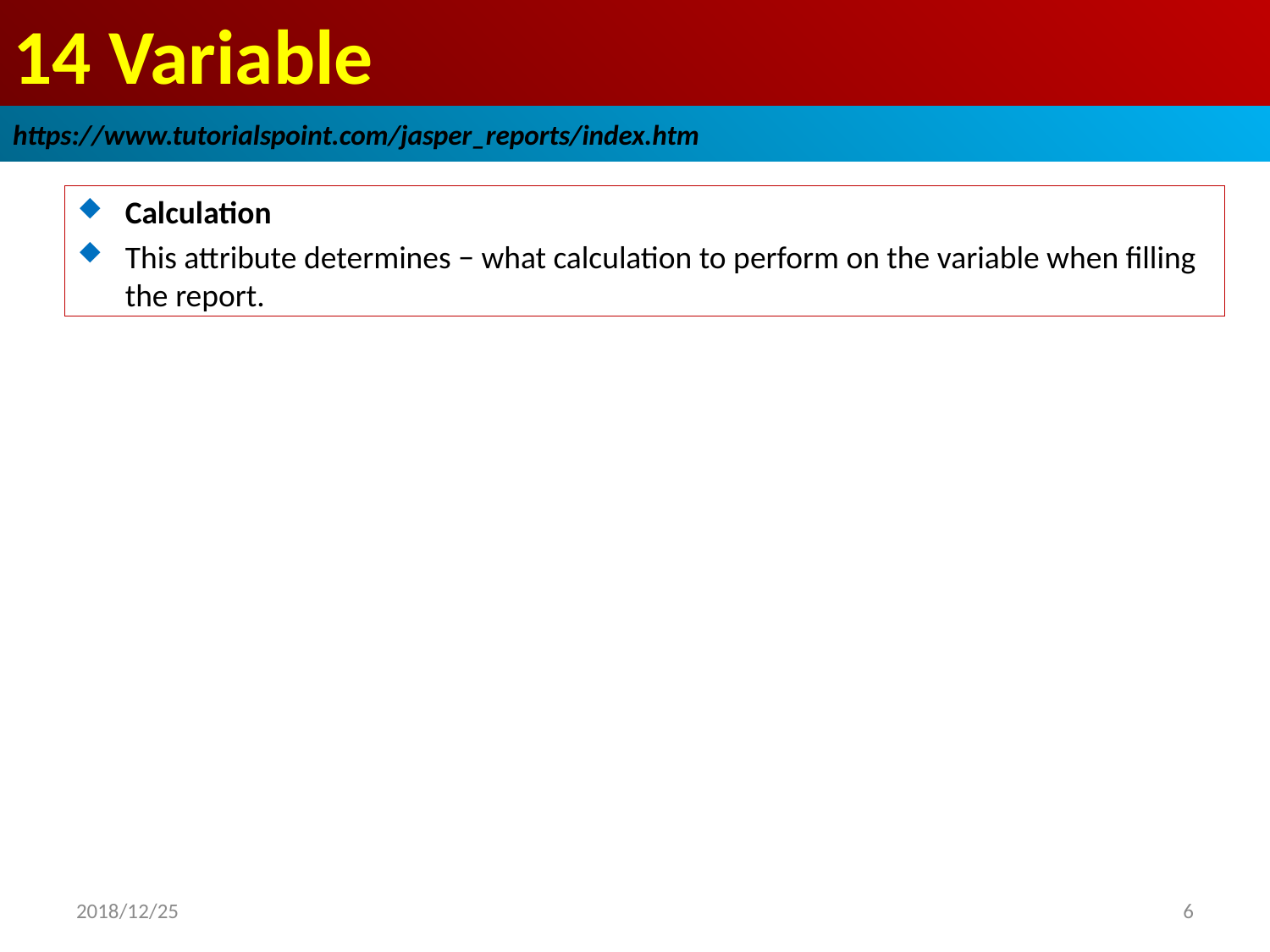

# 14 Variable
https://www.tutorialspoint.com/jasper_reports/index.htm
Calculation
This attribute determines − what calculation to perform on the variable when filling the report.
2018/12/25
6